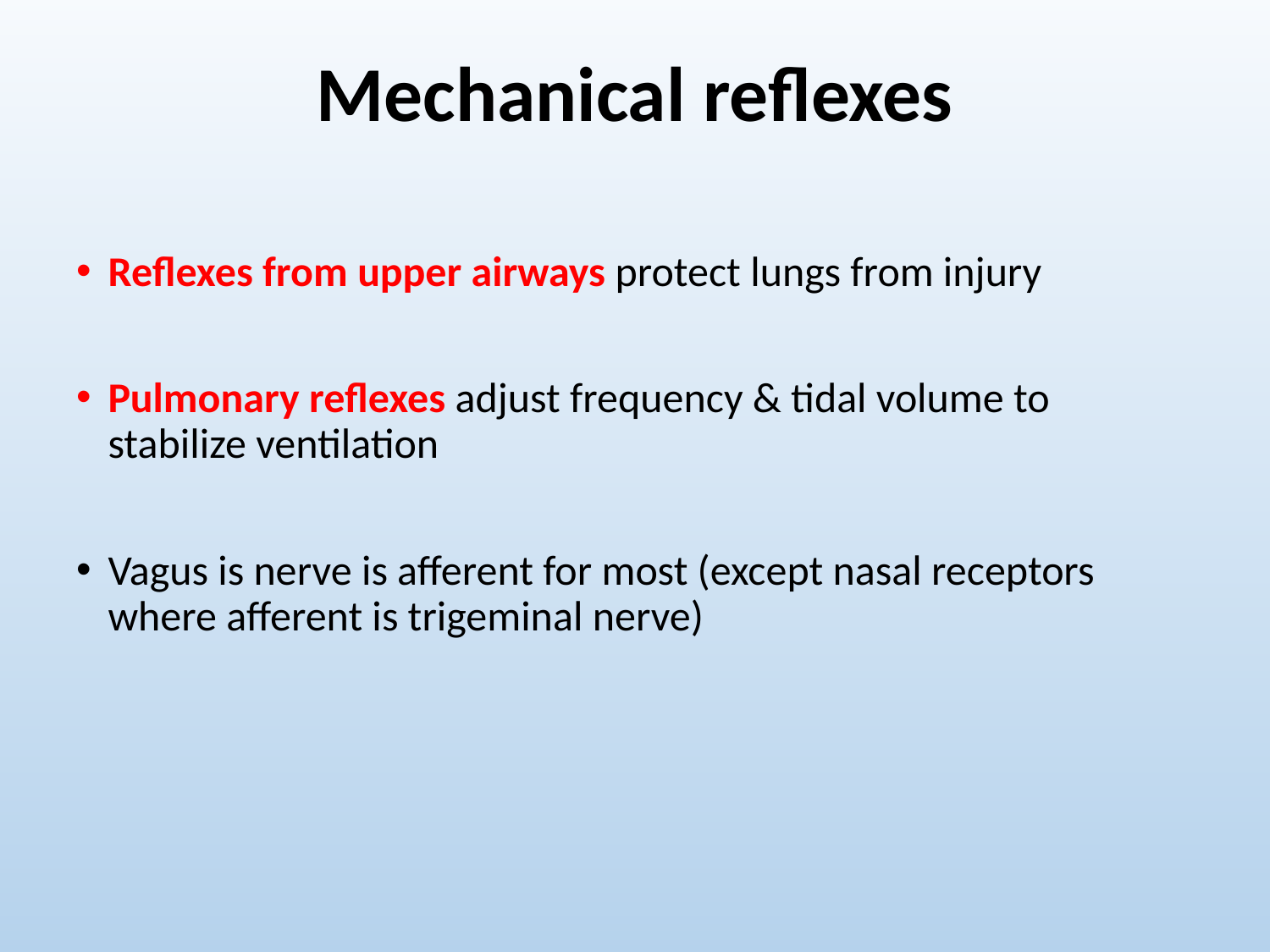

# Mechanical reflexes
Reflexes from upper airways protect lungs from injury

Pulmonary reflexes adjust frequency & tidal volume to stabilize ventilation

Vagus is nerve is afferent for most (except nasal receptors where afferent is trigeminal nerve)